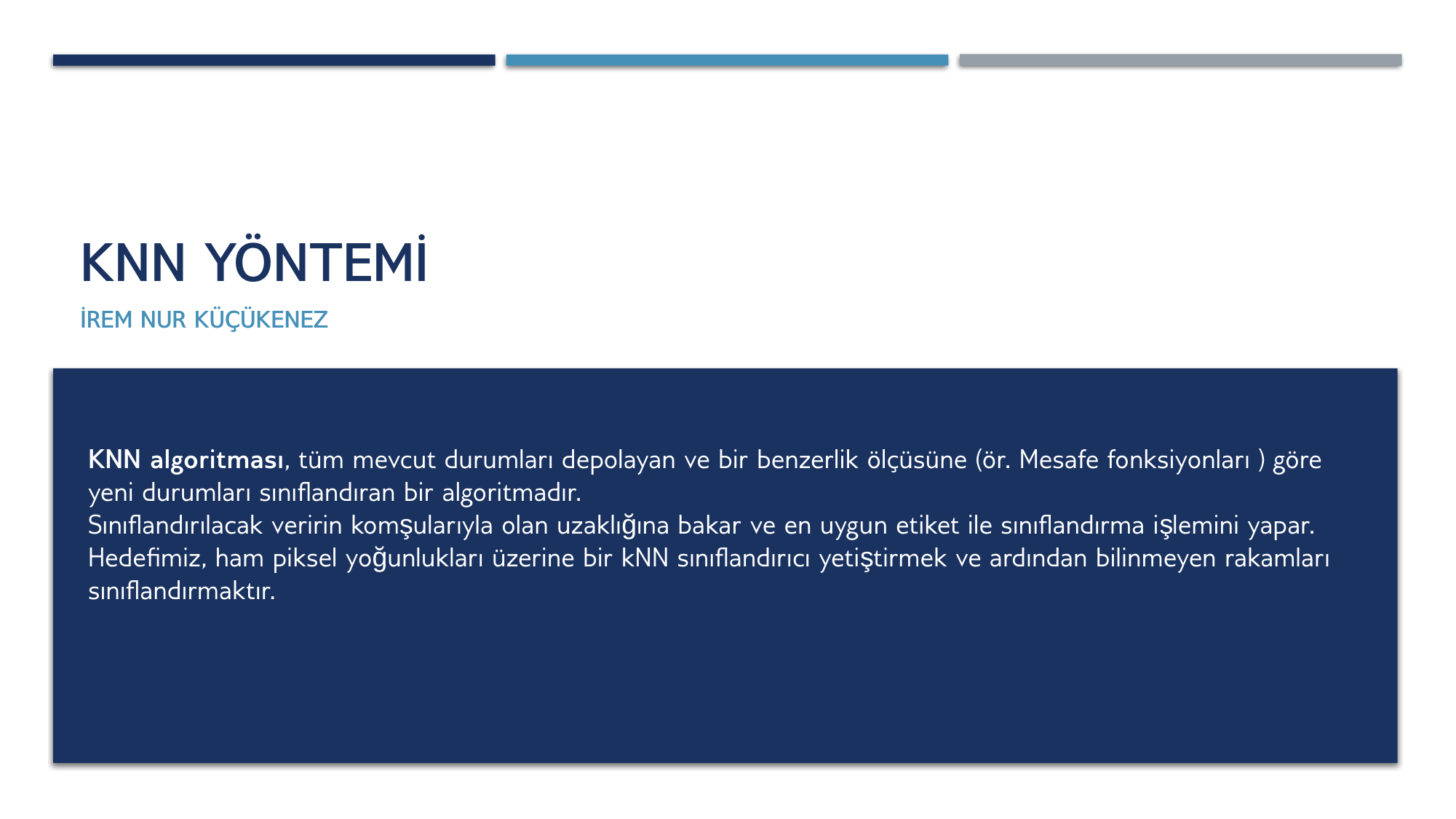

# KNN YÖNTEMİ
İrem Nur Küçükenez
KNN algoritması, tüm mevcut durumları depolayan ve bir benzerlik ölçüsüne (ör. Mesafe fonksiyonları ) göre yeni durumları sınıflandıran bir algoritmadır.
Sınıflandırılacak veririn komşularıyla olan uzaklığına bakar ve en uygun etiket ile sınıflandırma işlemini yapar.
Hedefimiz, ham piksel yoğunlukları üzerine bir kNN sınıflandırıcı yetiştirmek ve ardından bilinmeyen rakamları sınıflandırmaktır.